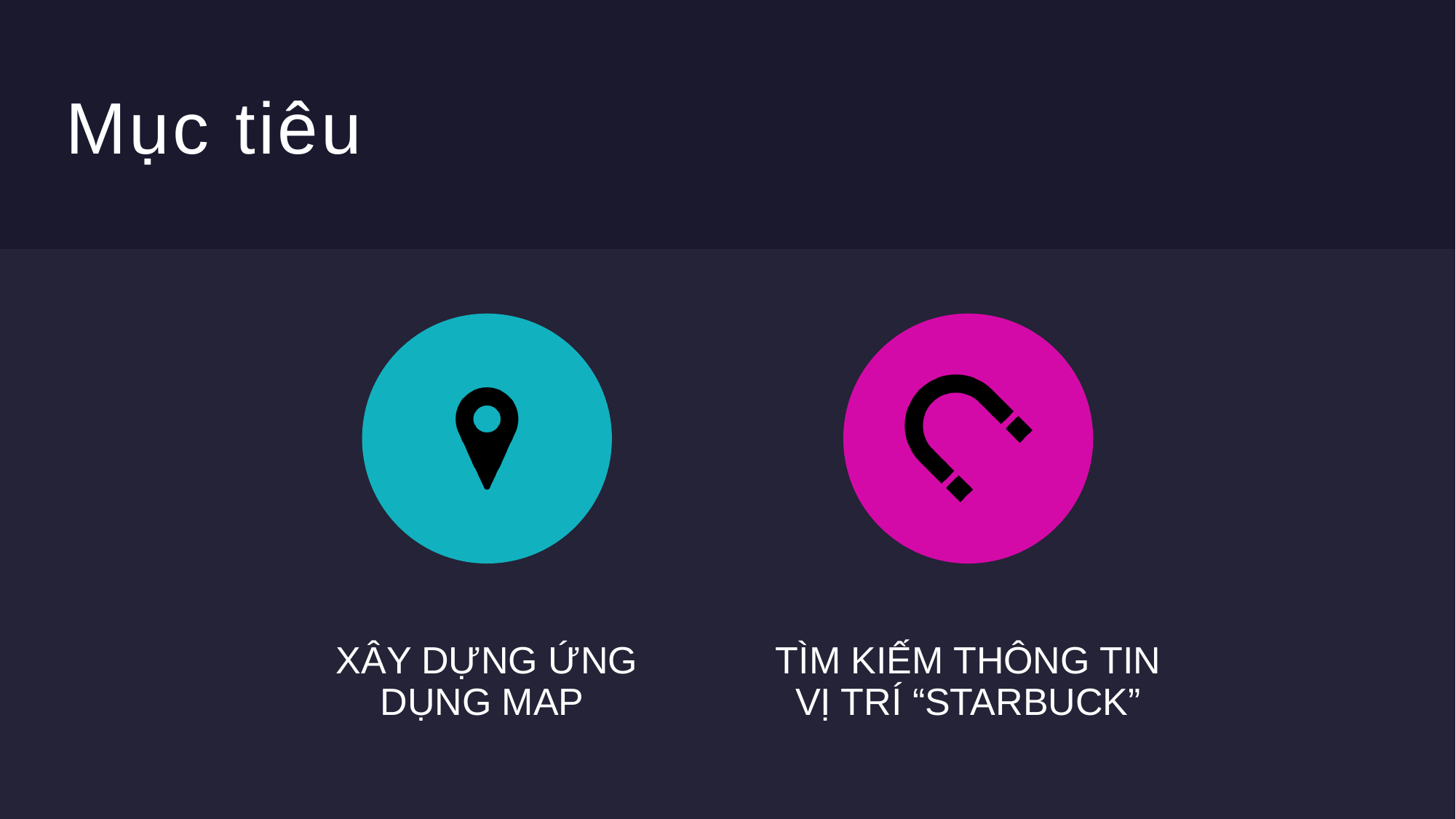

# Mục tiêu

Xây dựng ứng dụng map
tìm kiếm thông tin vị trí “Starbuck”